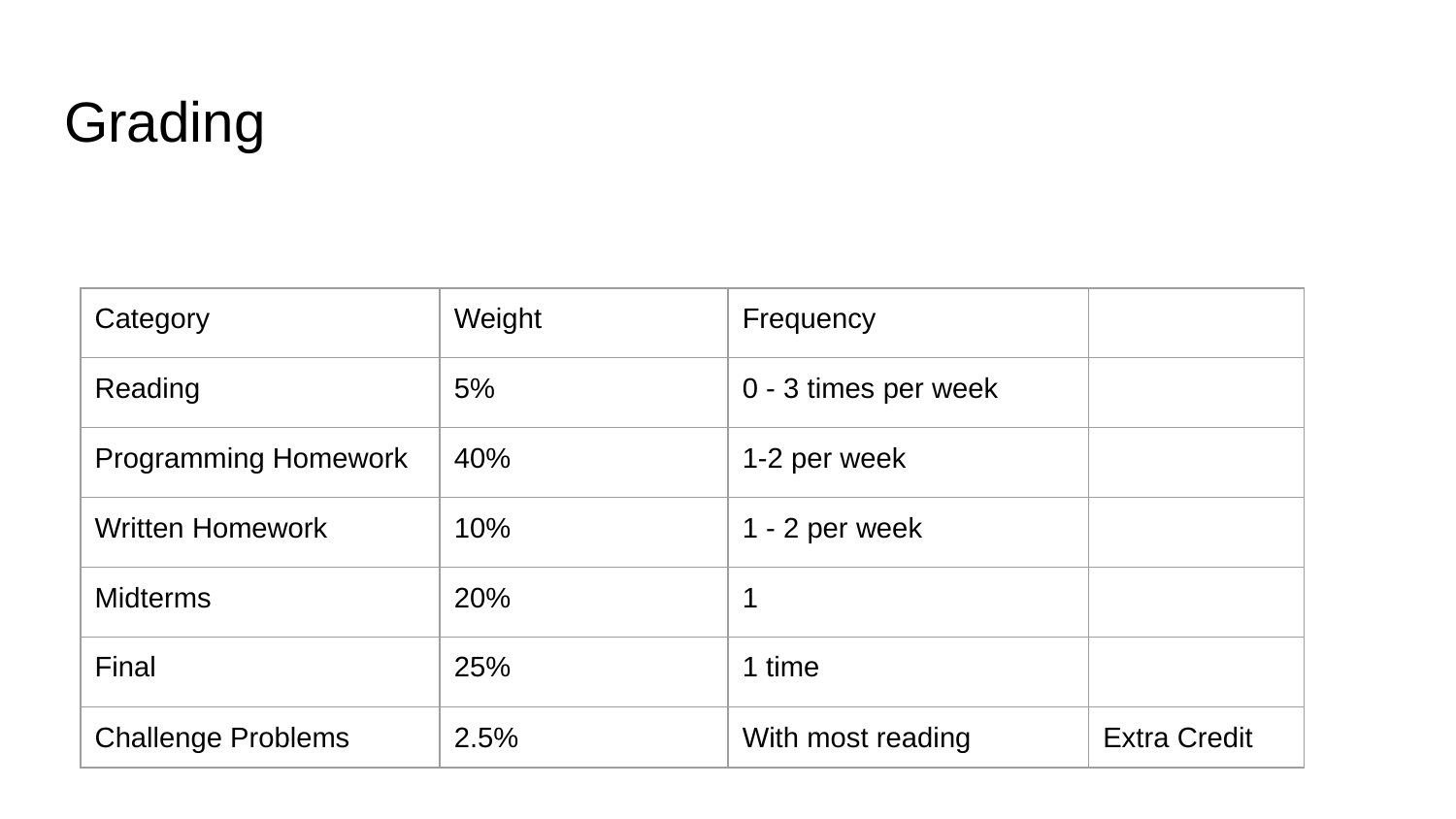

# Grading

| Category | Weight | Frequency |  |
| --- | --- | --- | --- |
| Reading | 5% | 0 - 3 times per week |  |
| Programming Homework | 40% | 1-2 per week |  |
| Written Homework | 10% | 1 - 2 per week |  |
| Midterms | 20% | 1 |  |
| Final | 25% | 1 time |  |
| Challenge Problems | 2.5% | With most reading | Extra Credit |